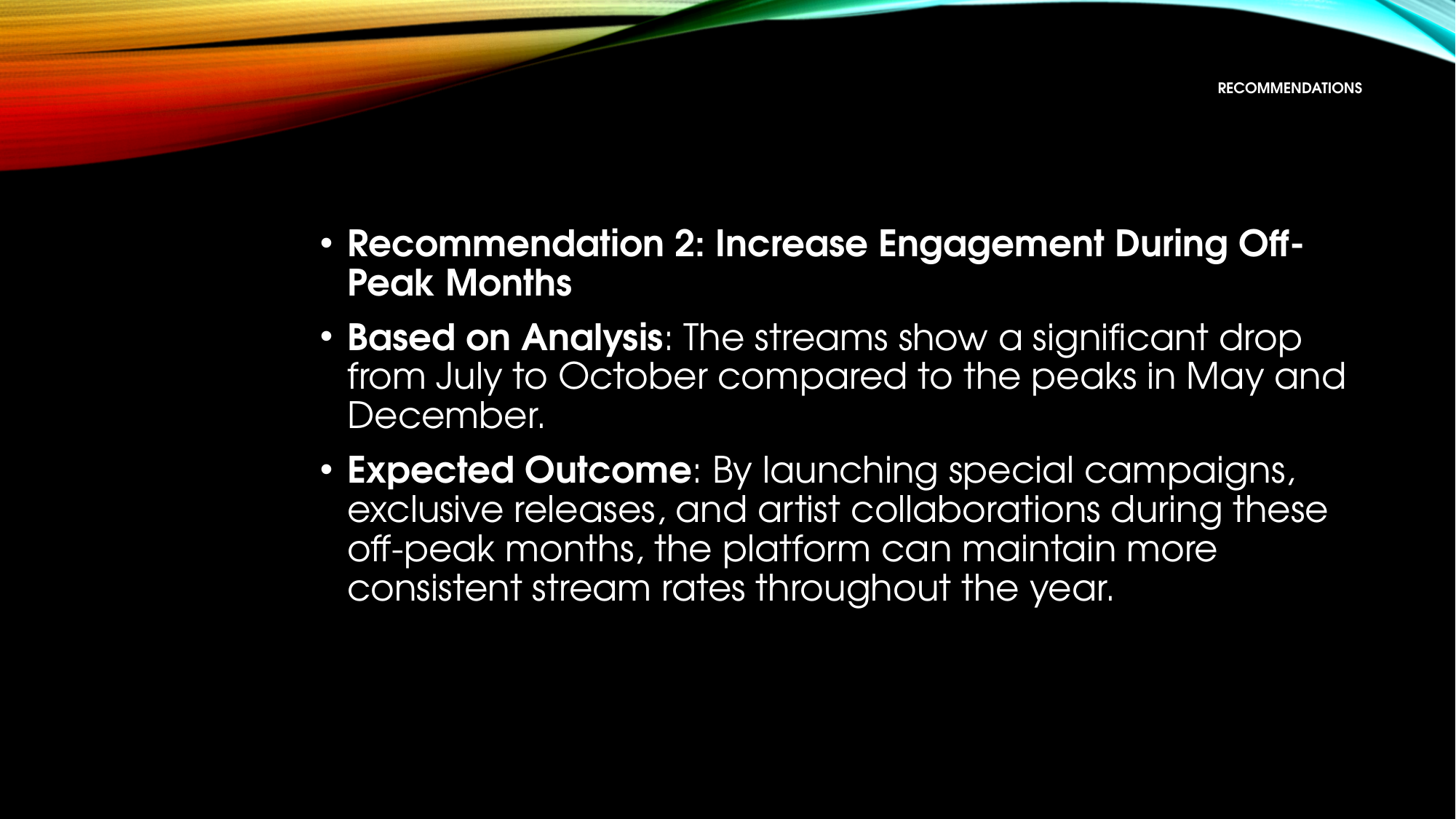

# Recommendations

Recommendation 2: Increase Engagement During Off-Peak Months
Based on Analysis: The streams show a significant drop from July to October compared to the peaks in May and December.
Expected Outcome: By launching special campaigns, exclusive releases, and artist collaborations during these off-peak months, the platform can maintain more consistent stream rates throughout the year.